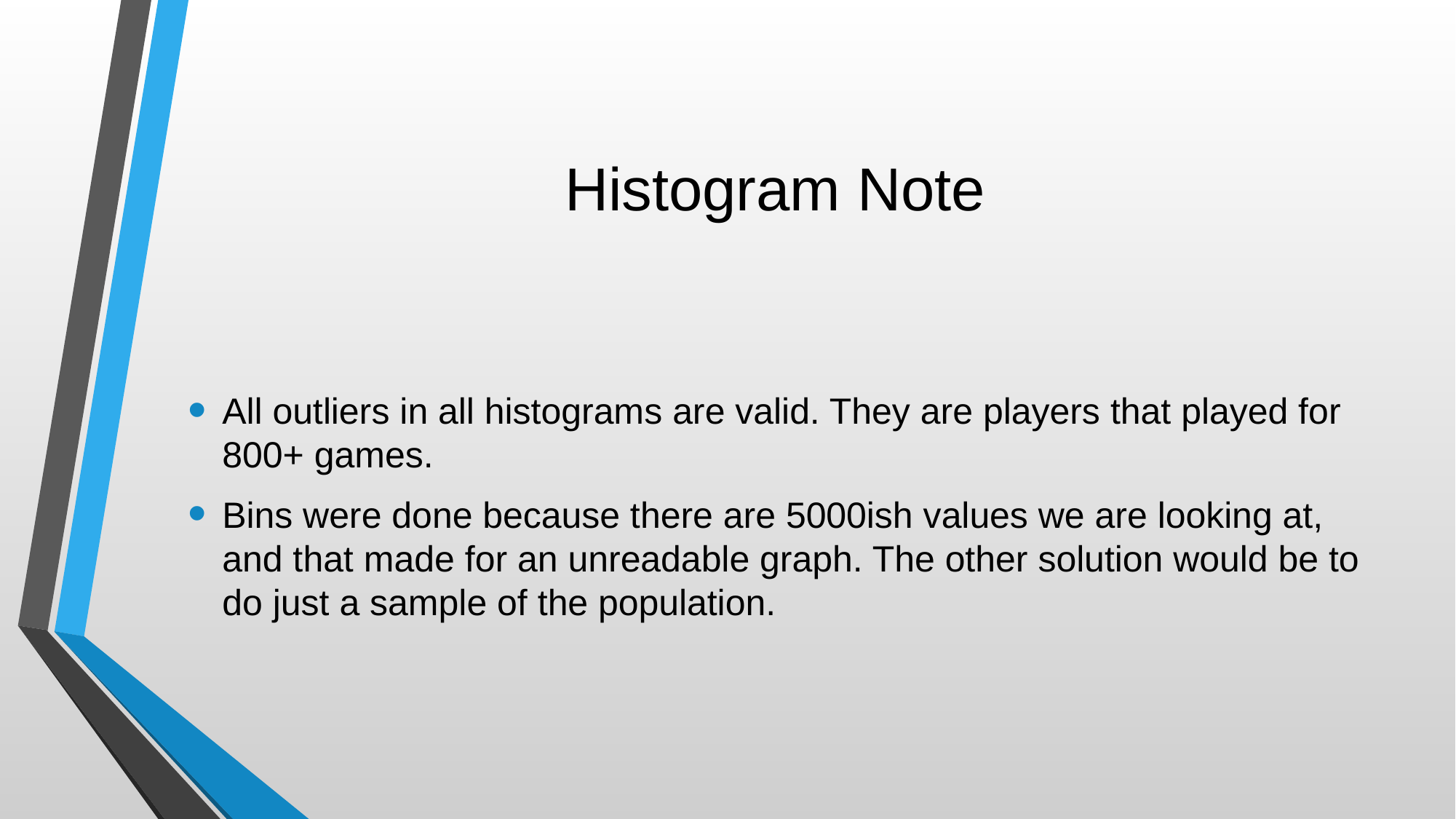

# Histogram Note
All outliers in all histograms are valid. They are players that played for 800+ games.
Bins were done because there are 5000ish values we are looking at, and that made for an unreadable graph. The other solution would be to do just a sample of the population.